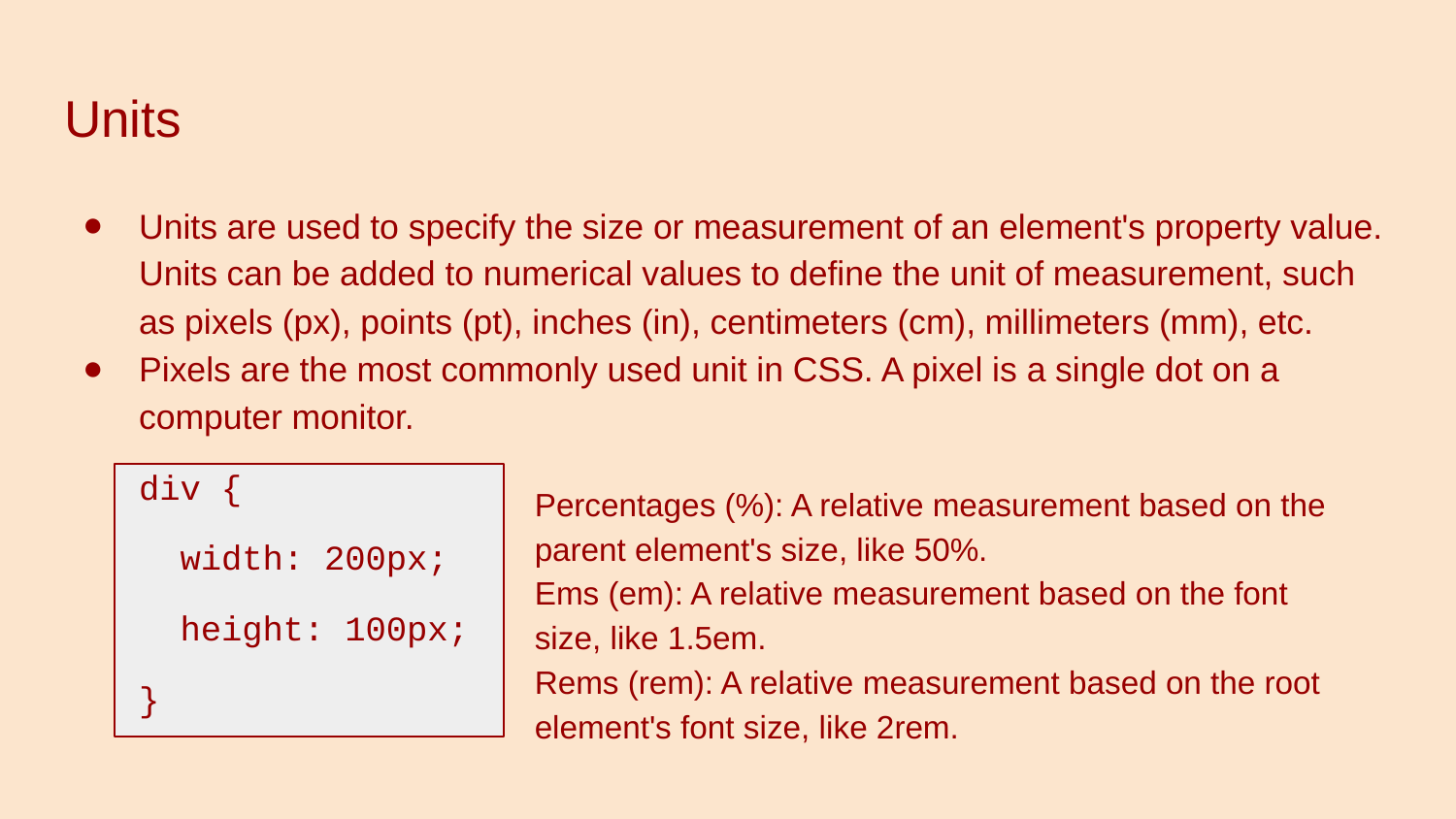

# Units
Units are used to specify the size or measurement of an element's property value. Units can be added to numerical values to define the unit of measurement, such as pixels (px), points (pt), inches (in), centimeters (cm), millimeters (mm), etc.
Pixels are the most commonly used unit in CSS. A pixel is a single dot on a computer monitor.
div {
  width: 200px;
  height: 100px;
}

Percentages (%): A relative measurement based on the parent element's size, like 50%.
Ems (em): A relative measurement based on the font size, like 1.5em.
Rems (rem): A relative measurement based on the root element's font size, like 2rem.